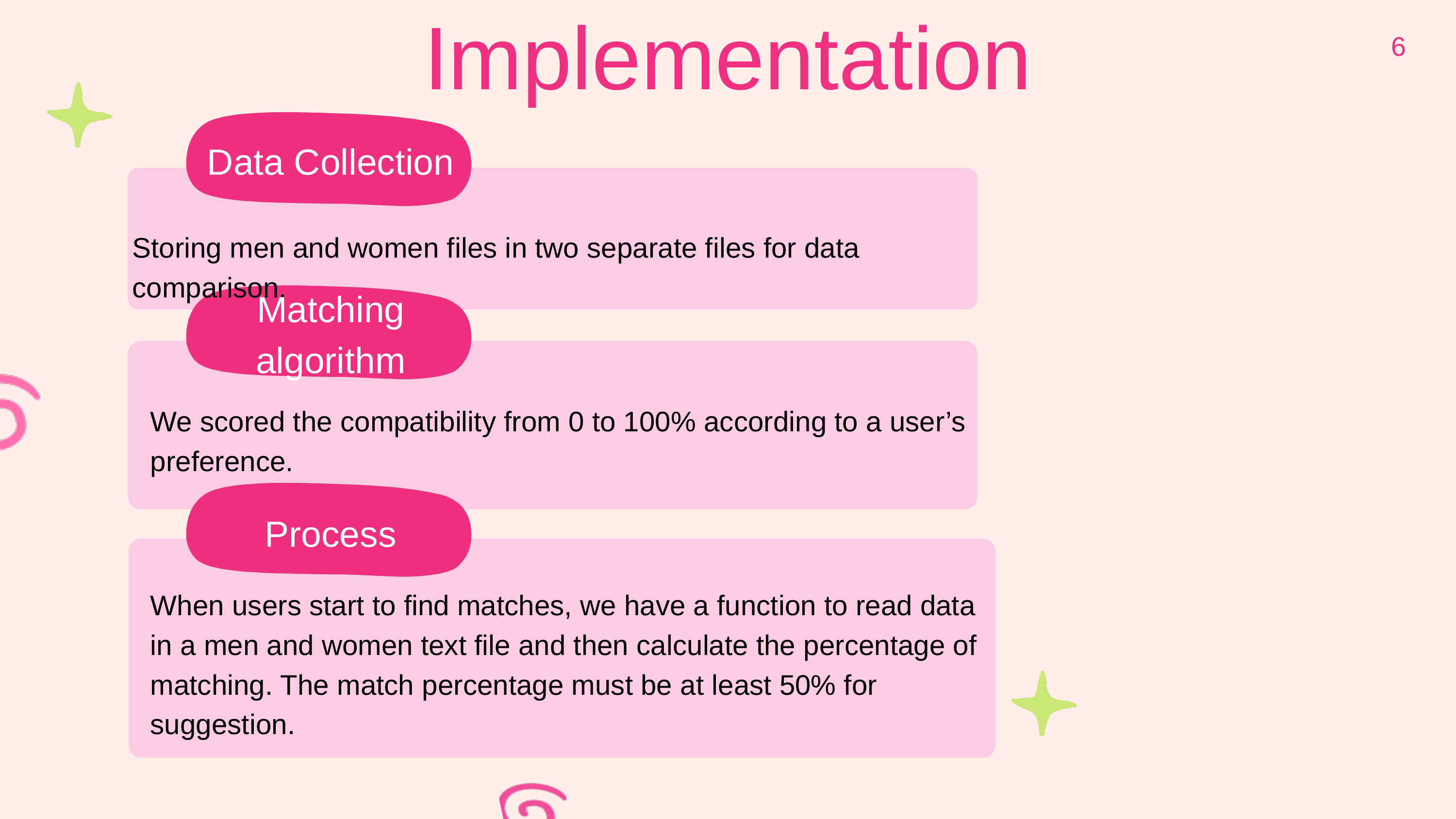

Implementation
6

Data Collection

Storing men and women files in two separate files for data comparison.
Matching algorithm

We scored the compatibility from 0 to 100% according to a user’s preference.

Process

When users start to find matches, we have a function to read data in a men and women text file and then calculate the percentage of matching. The match percentage must be at least 50% for suggestion.